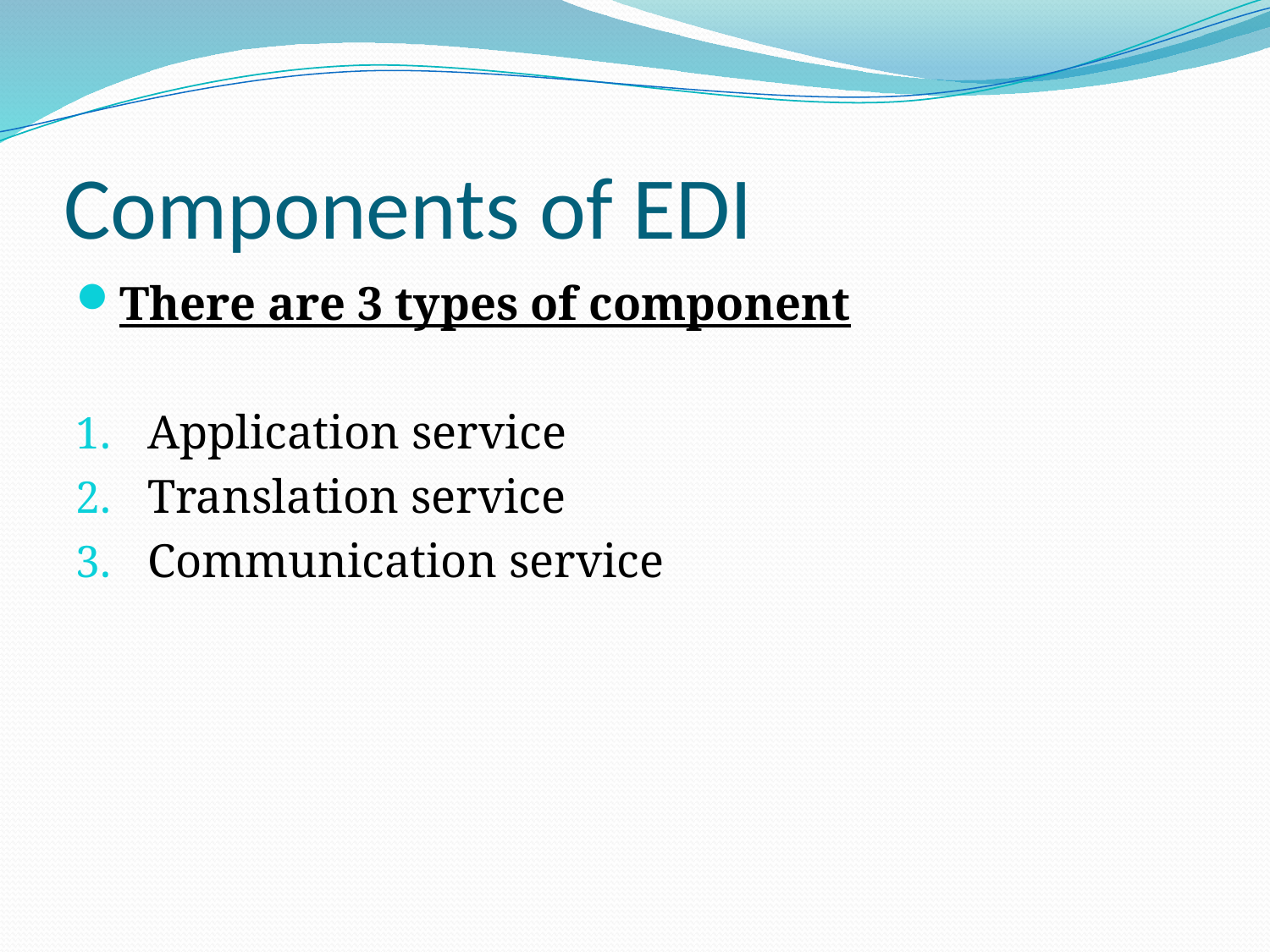

# Components of EDI
There are 3 types of component

Application service
Translation service
Communication service